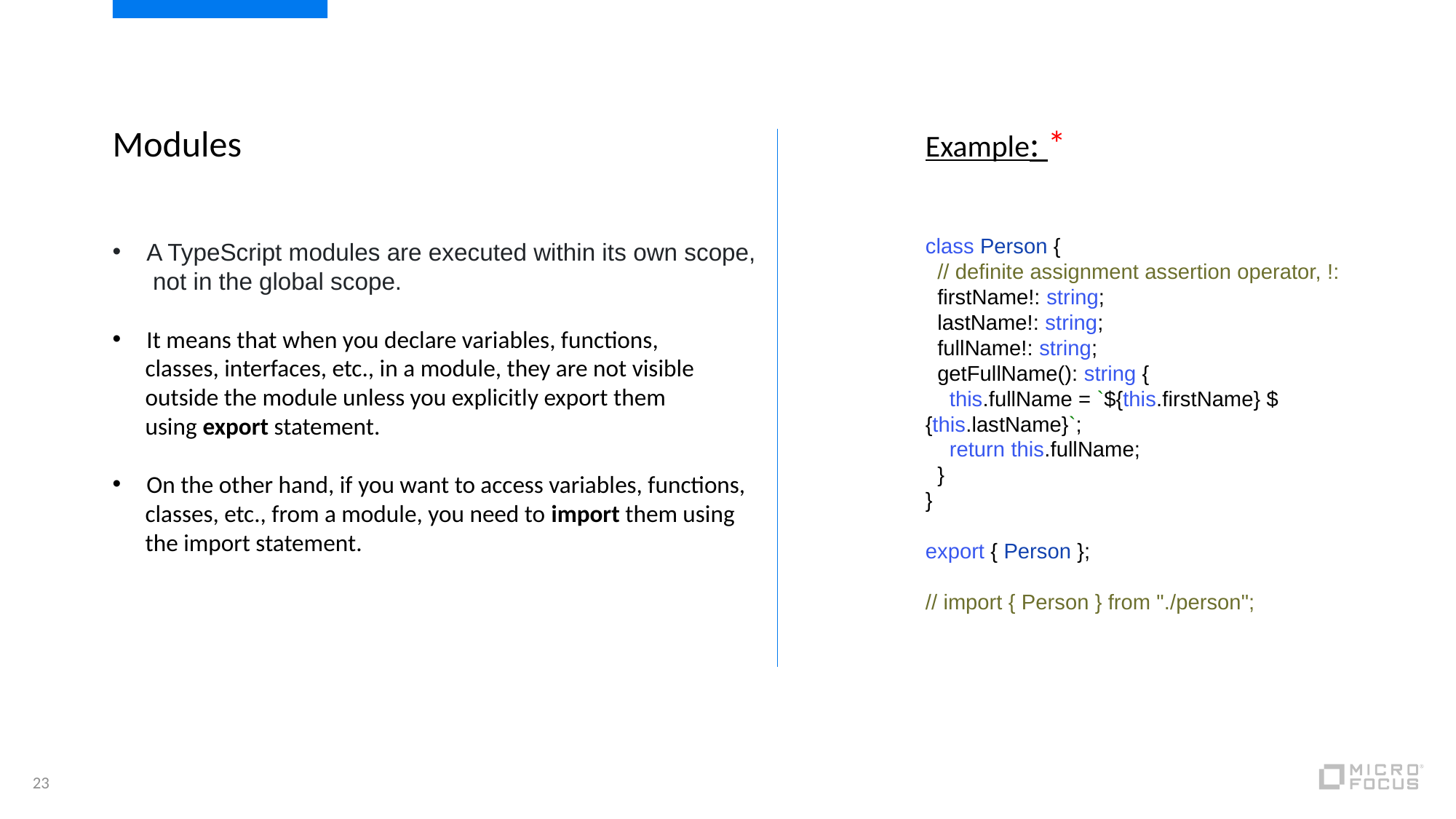

Example: *

Modules

A TypeScript modules are executed within its own scope,
      not in the global scope.

It means that when you declare variables, functions,
      classes, interfaces, etc., in a module, they are not visible
      outside the module unless you explicitly export them
      using export statement.

On the other hand, if you want to access variables, functions,
      classes, etc., from a module, you need to import them using
      the import statement.

class Person {
  // definite assignment assertion operator, !:
  firstName!: string;
  lastName!: string;
  fullName!: string;
  getFullName(): string {
    this.fullName = `${this.firstName} ${this.lastName}`;
    return this.fullName;
  }
}
export { Person };

// import { Person } from "./person";

23